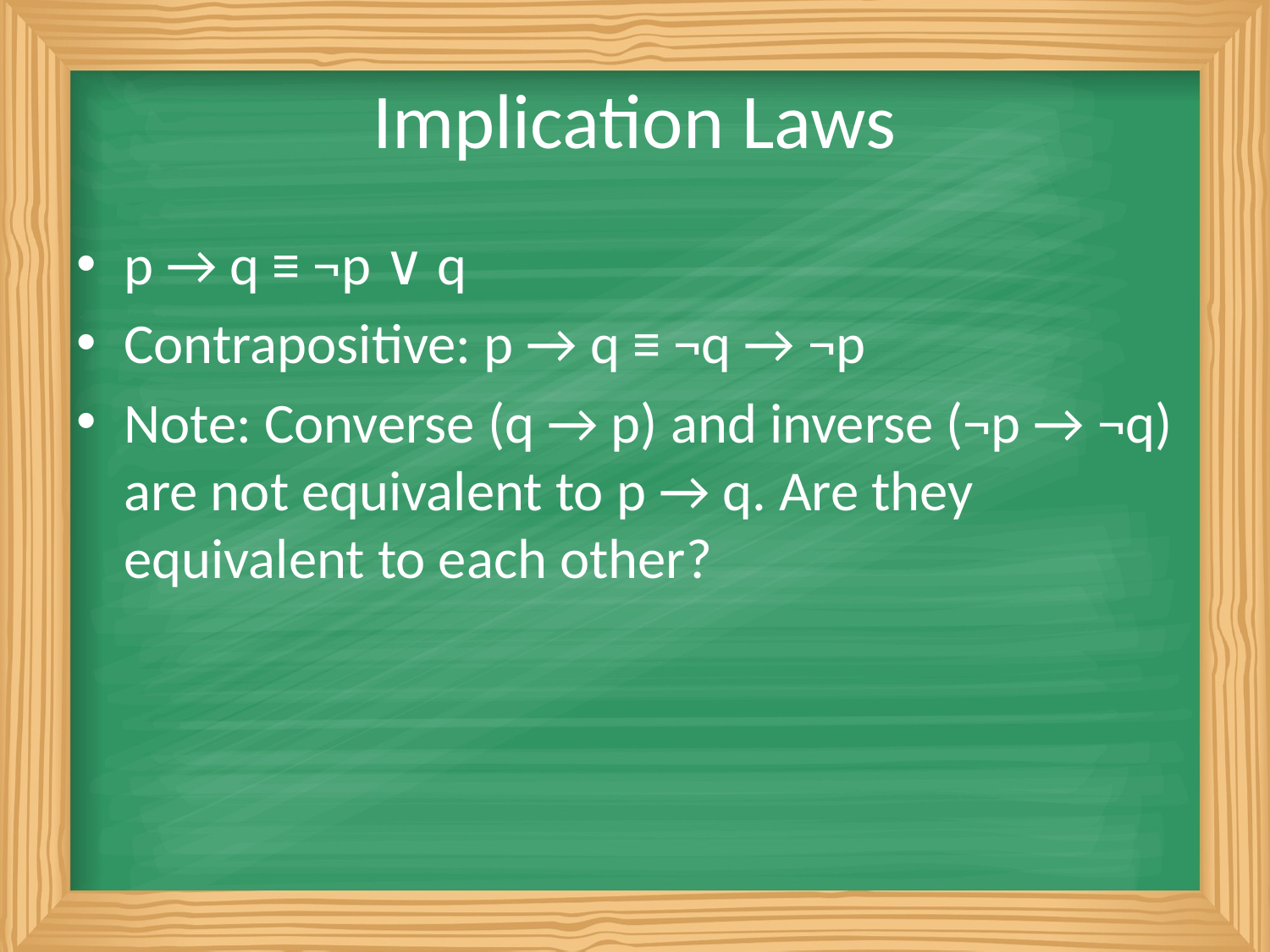

# Implication Laws
p → q ≡ ¬p ∨ q
Contrapositive: p → q ≡ ¬q → ¬p
Note: Converse (q → p) and inverse (¬p → ¬q) are not equivalent to p → q. Are they equivalent to each other?